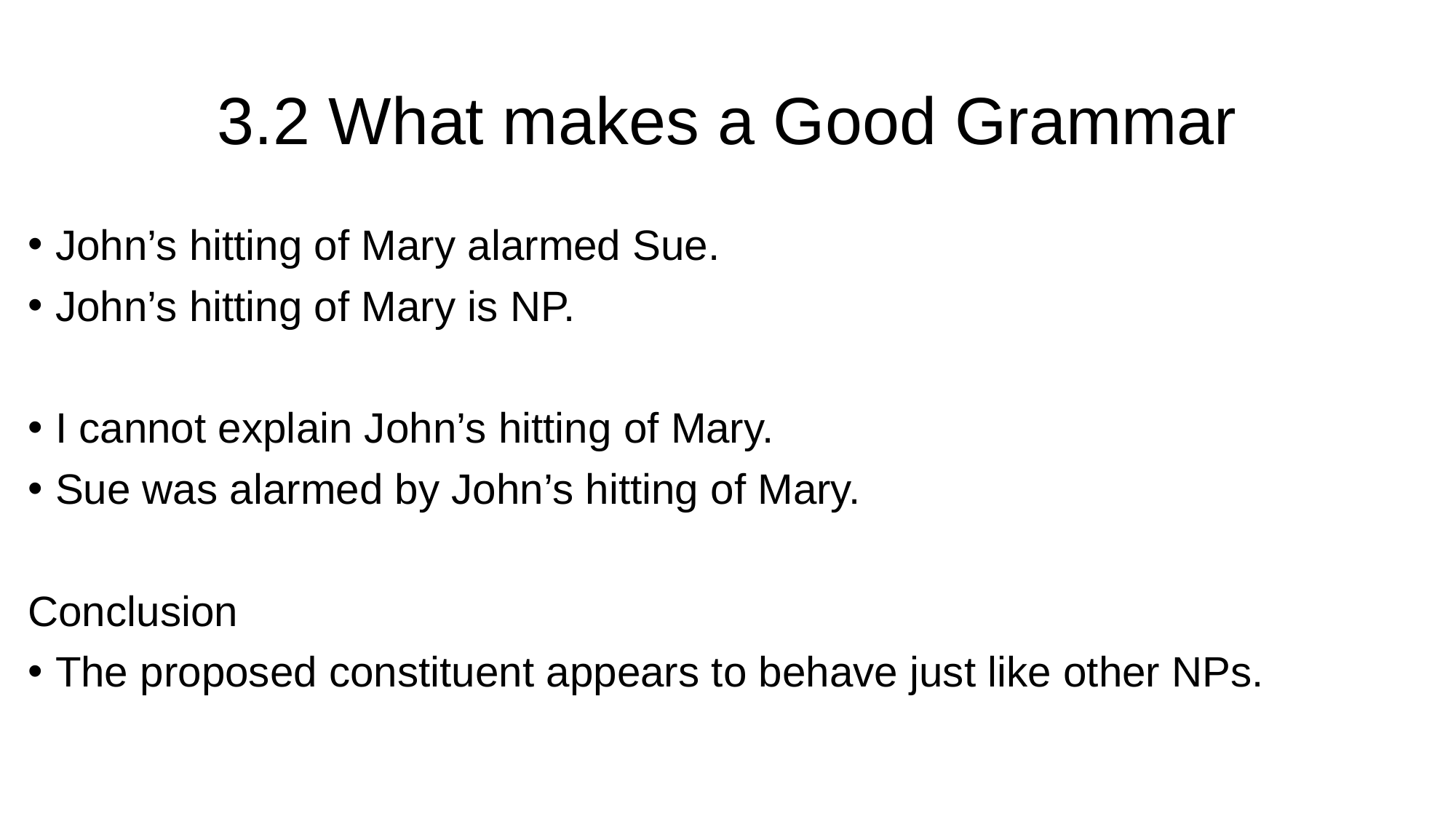

# 3.2 What makes a Good Grammar
John’s hitting of Mary alarmed Sue.
John’s hitting of Mary is NP.

I cannot explain John’s hitting of Mary.
Sue was alarmed by John’s hitting of Mary.

Conclusion
The proposed constituent appears to behave just like other NPs.